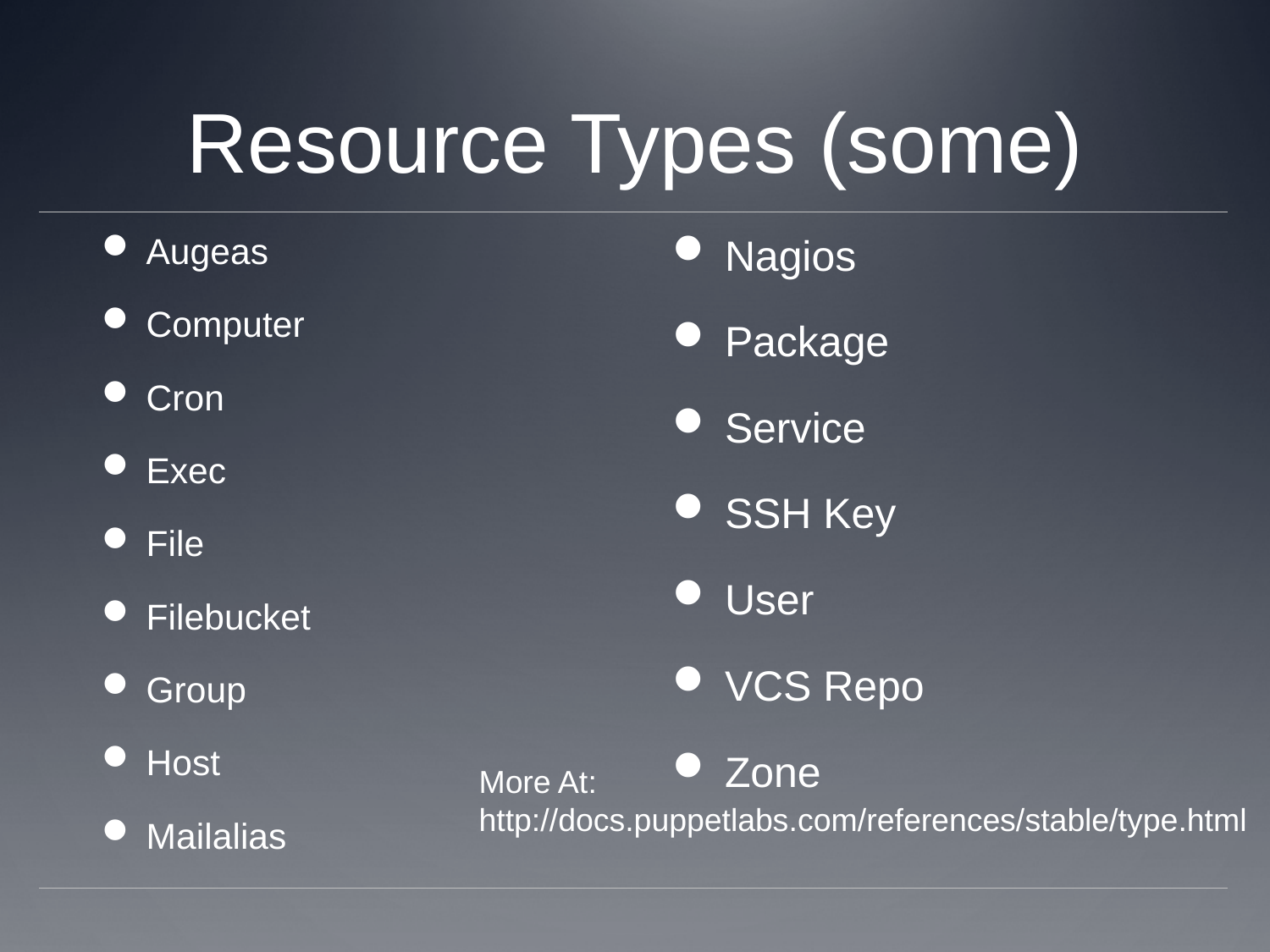

# Resource Types (some)
Augeas
Computer
Cron
Exec
File
Filebucket
Group
Host
Mailalias
Nagios
Package
Service
SSH Key
User
VCS Repo
Zone
More At:
http://docs.puppetlabs.com/references/stable/type.html